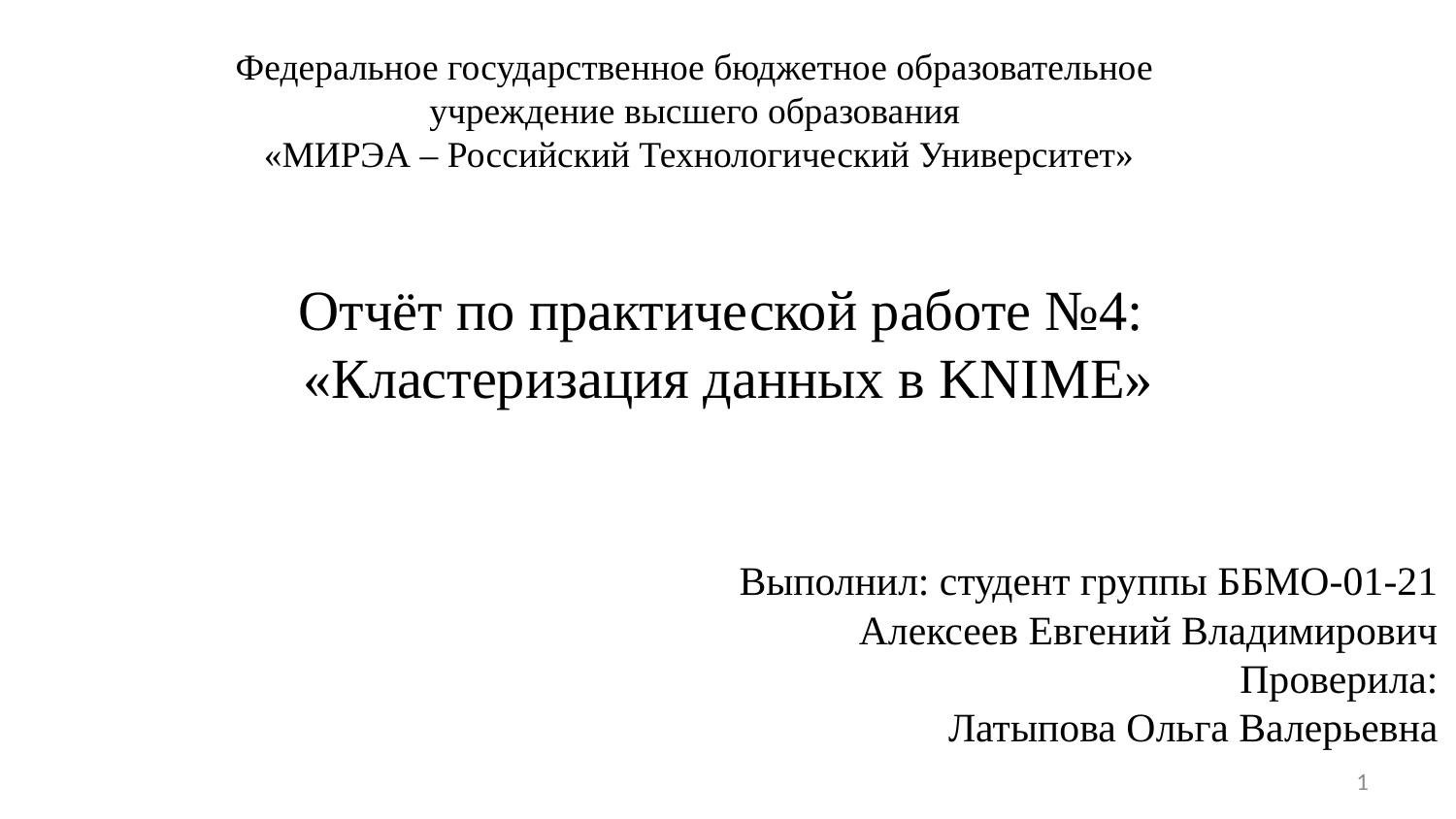

Федеральное государственное бюджетное образовательное
учреждение высшего образования
«МИРЭА – Российский Технологический Университет»
# Отчёт по практической работе №4: «Кластеризация данных в KNIME»
Выполнил: студент группы ББМО-01-21
Алексеев Евгений Владимирович
Проверила:
Латыпова Ольга Валерьевна
1